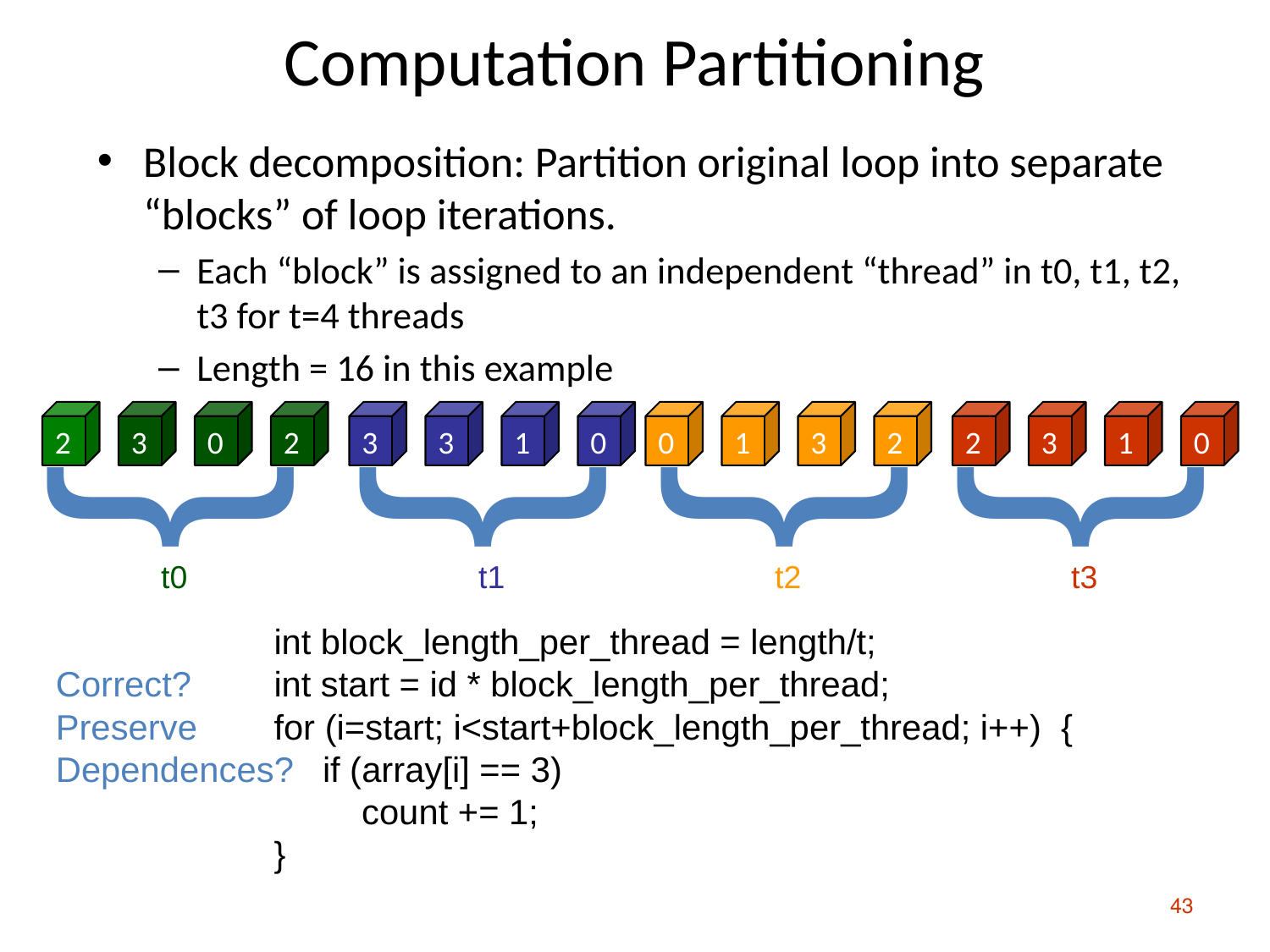

# Computation Partitioning
Block decomposition: Partition original loop into separate “blocks” of loop iterations.
Each “block” is assigned to an independent “thread” in t0, t1, t2, t3 for t=4 threads
Length = 16 in this example
{
{
{
{
2
3
07
2
3
3
1
02
09
1
3
2
2
3
1
0
t0
t1
t2
t3
int block_length_per_thread = length/t;
int start = id * block_length_per_thread;
for (i=start; i<start+block_length_per_thread; i++)  {
     if (array[i] == 3)
         count += 1;
}
Correct?
Preserve
Dependences?
43